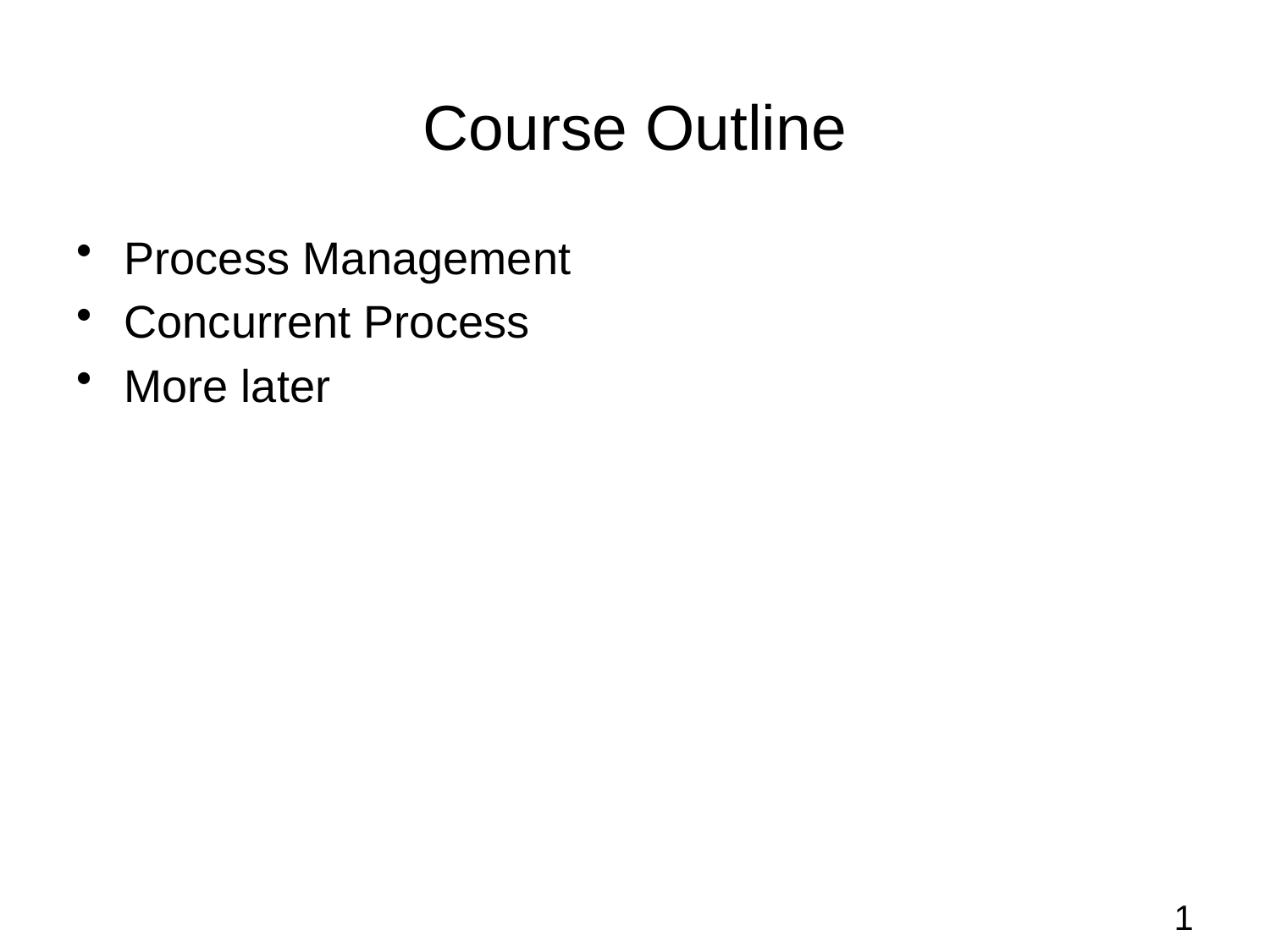

# Course Outline
Process Management
Concurrent Process
More later
1